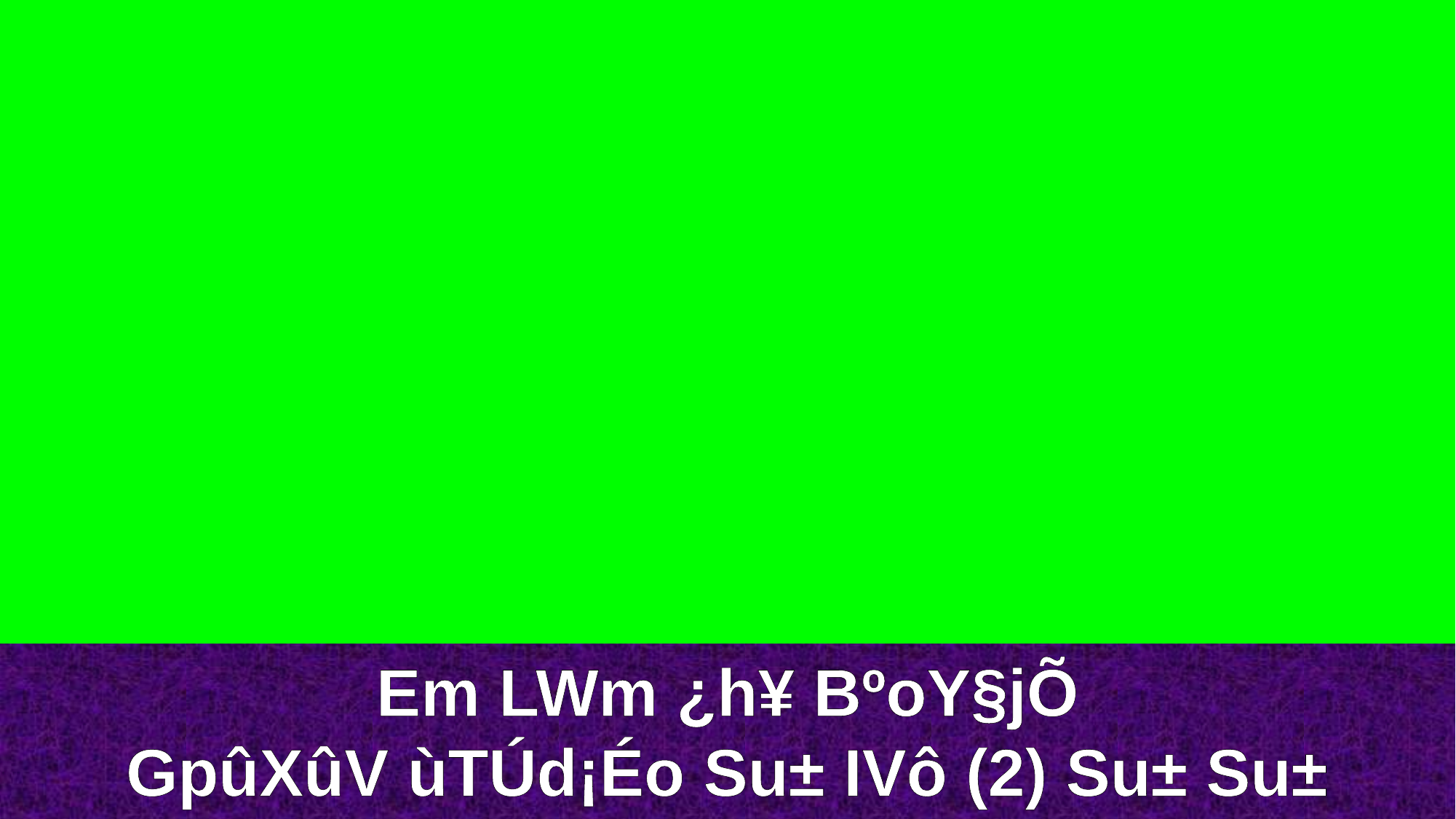

Em LWm ¿h¥ BºoY§jÕ
GpûXûV ùTÚd¡Éo Su± IVô (2) Su± Su±